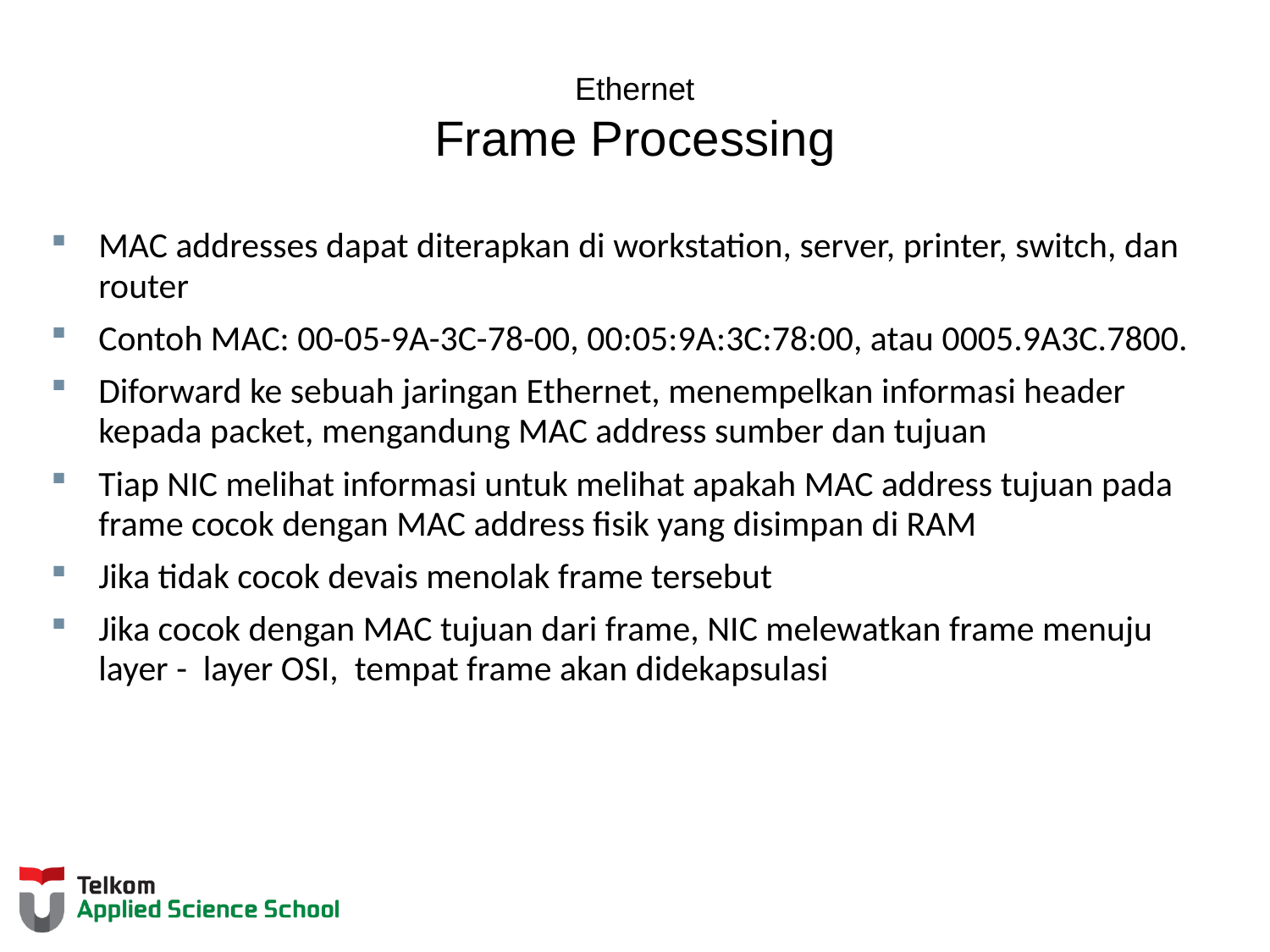

# Ethernet Frame Processing
MAC addresses dapat diterapkan di workstation, server, printer, switch, dan router
Contoh MAC: 00-05-9A-3C-78-00, 00:05:9A:3C:78:00, atau 0005.9A3C.7800.
Diforward ke sebuah jaringan Ethernet, menempelkan informasi header kepada packet, mengandung MAC address sumber dan tujuan
Tiap NIC melihat informasi untuk melihat apakah MAC address tujuan pada frame cocok dengan MAC address fisik yang disimpan di RAM
Jika tidak cocok devais menolak frame tersebut
Jika cocok dengan MAC tujuan dari frame, NIC melewatkan frame menuju layer -  layer OSI,  tempat frame akan didekapsulasi